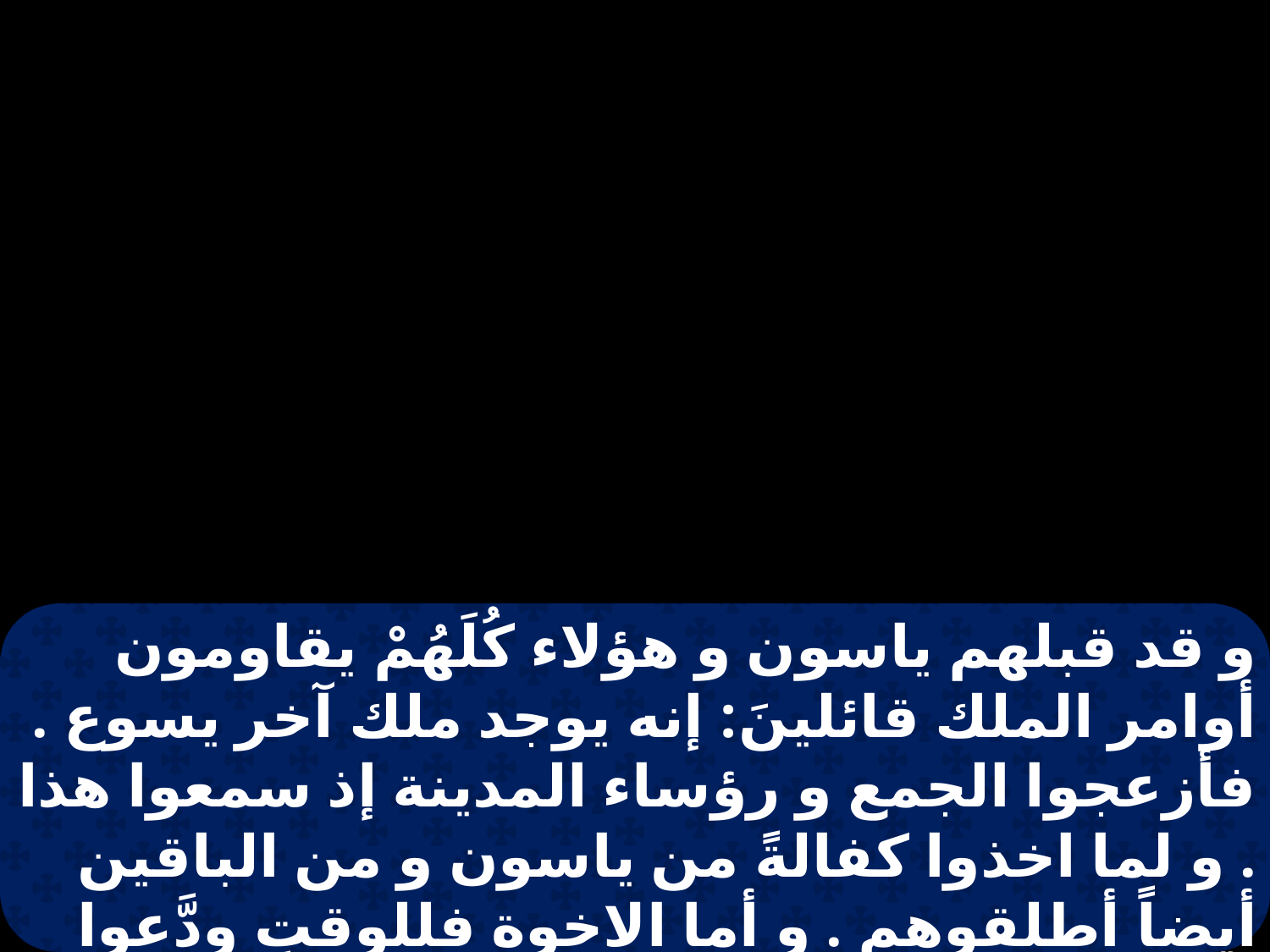

و قد قبلهم ياسون و هؤلاء كُلَهُمْ يقاومون أوامر الملك قائلينَ: إنه يوجد ملك آخر يسوع . فأزعجوا الجمع و رؤساء المدينة إذ سمعوا هذا . و لما اخذوا كفالةً من ياسون و من الباقين أيضاً أطلقوهم . و أما الاخوة فللوقتِ ودَّعوا بولسَ و سيلا ليلاً إلى بيرَّية.